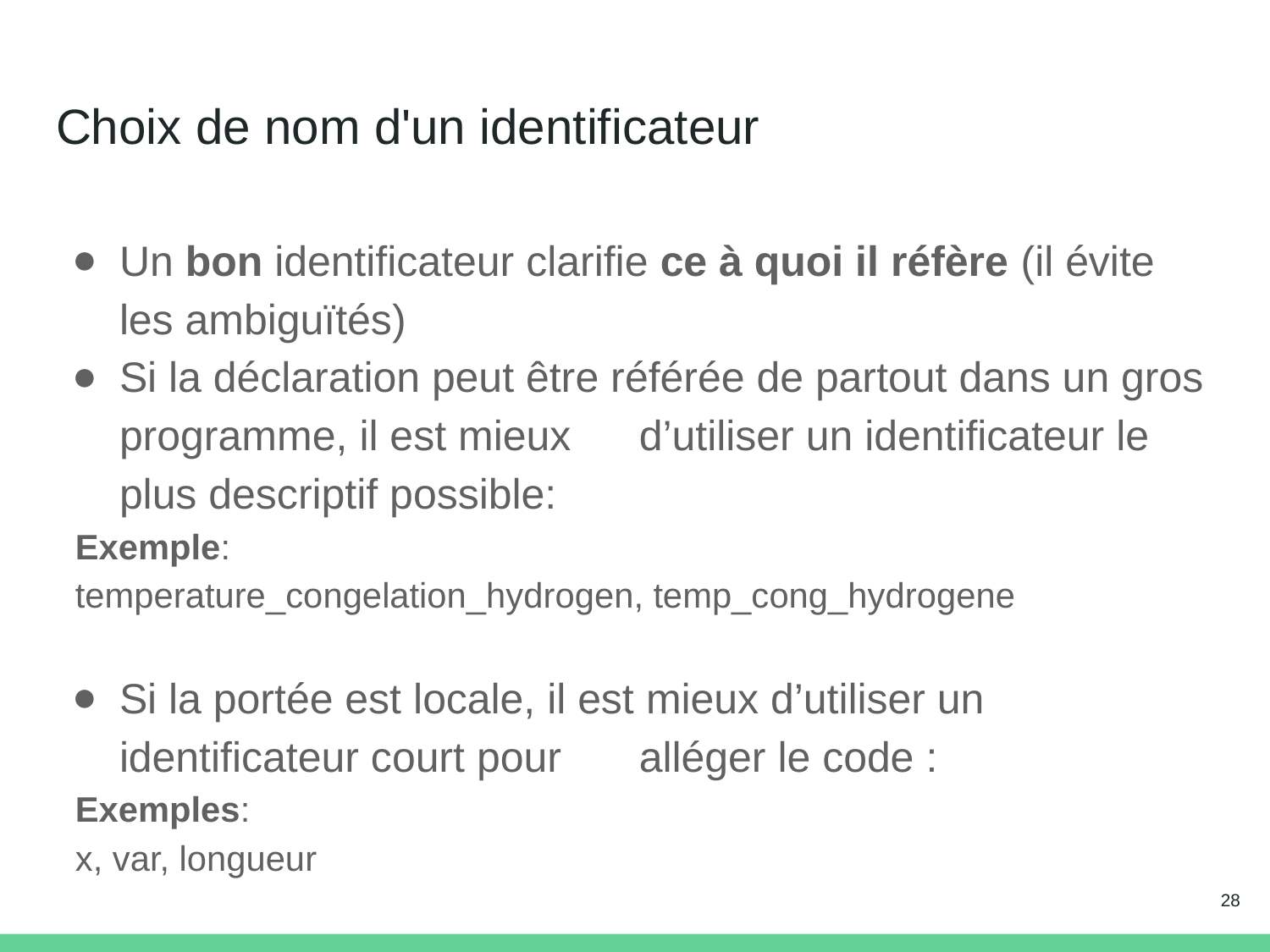

# Choix de nom d'un identificateur
Un bon identificateur clarifie ce à quoi il réfère (il évite les ambiguïtés)
Si la déclaration peut être référée de partout dans un gros programme, il est mieux	 d’utiliser un identificateur le plus descriptif possible:
Exemple:
temperature_congelation_hydrogen, temp_cong_hydrogene

Si la portée est locale, il est mieux d’utiliser un identificateur court pour	 alléger le code :
Exemples:
x, var, longueur
28